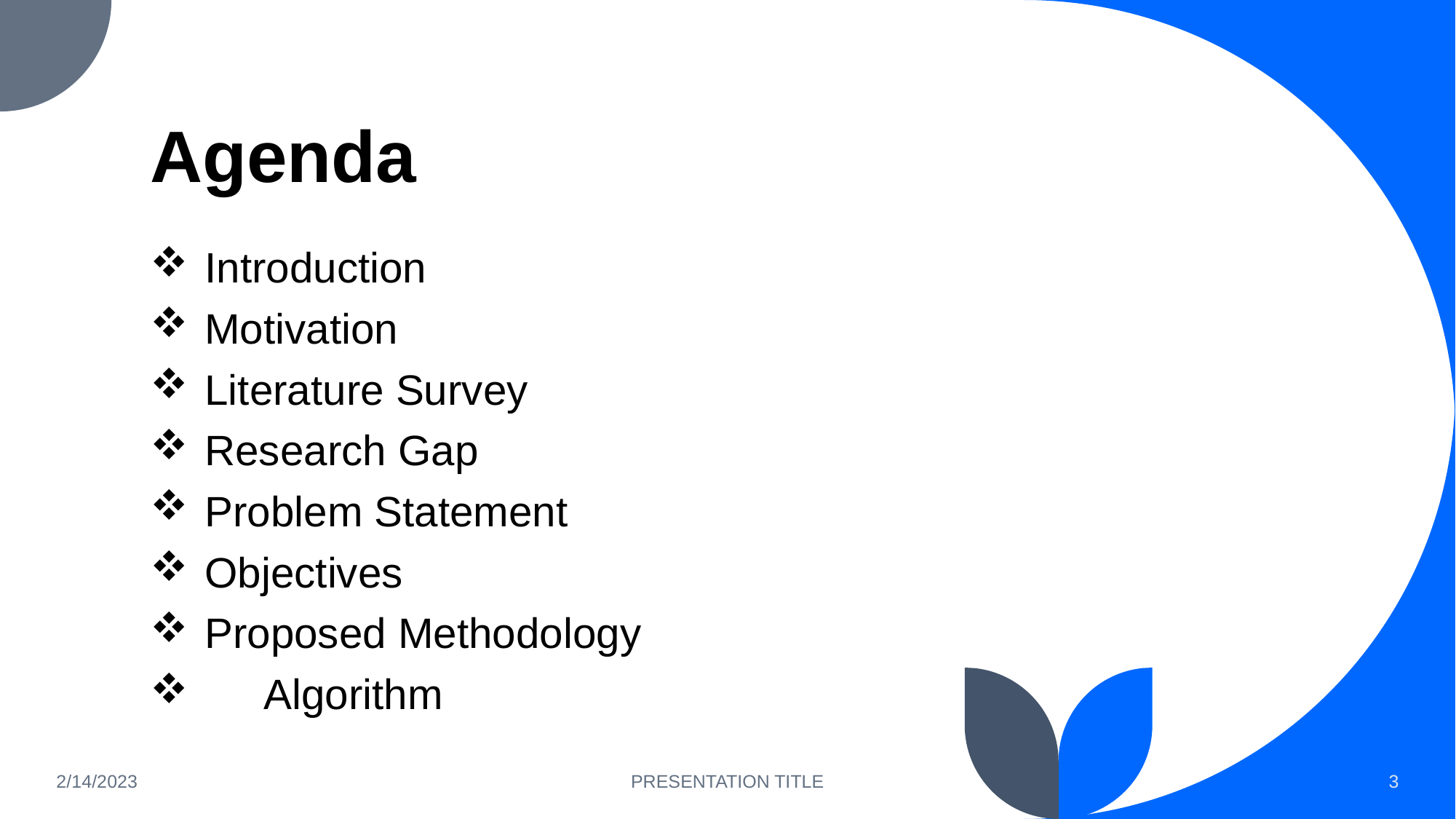

# Agenda
Introduction
Motivation
Literature Survey
Research Gap
Problem Statement
Objectives
Proposed Methodology
     Algorithm

2/14/2023
PRESENTATION TITLE
3